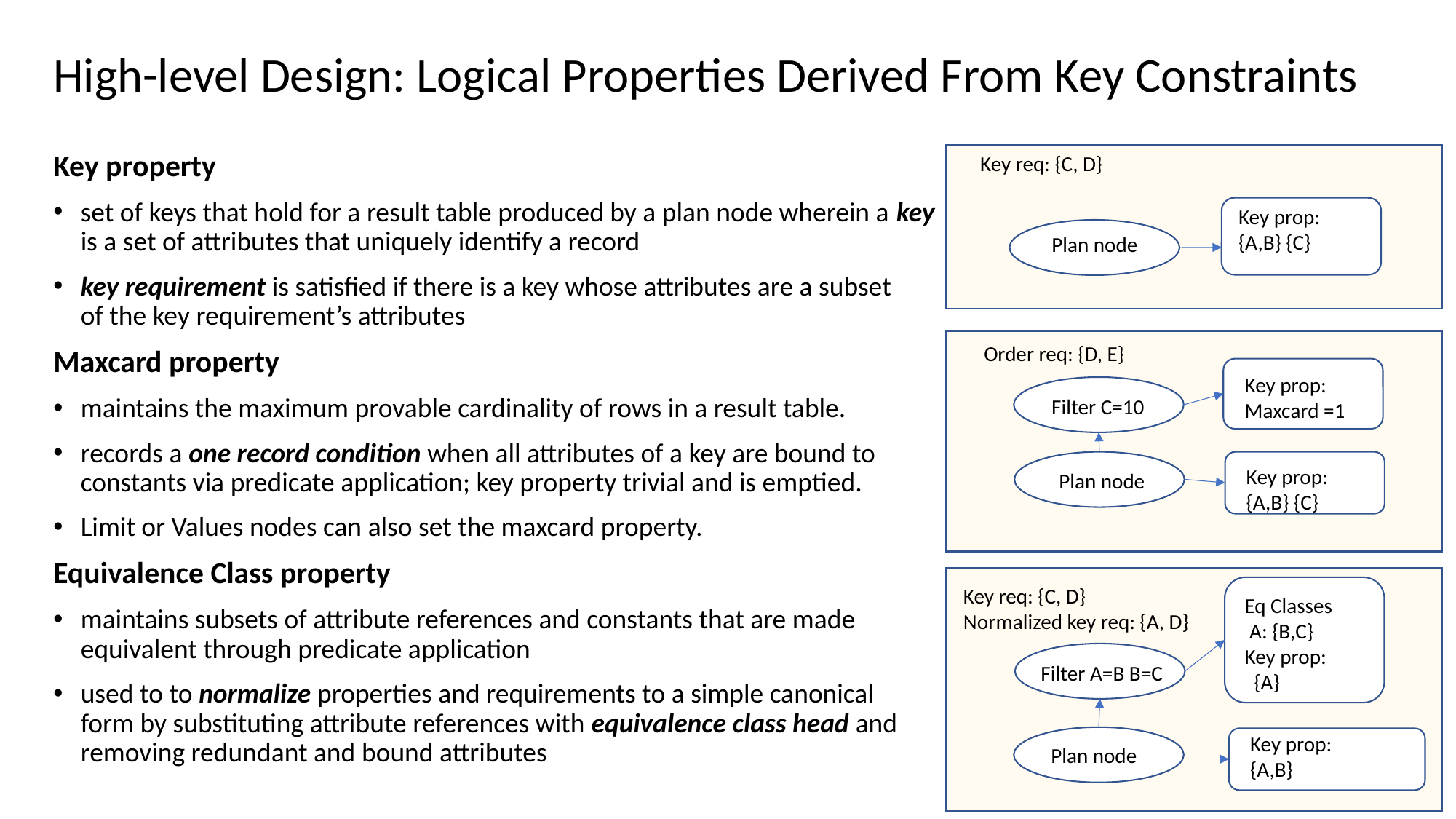

# High-level Design: Logical Properties Derived From Key Constraints
Key property
set of keys that hold for a result table produced by a plan node wherein a key is a set of attributes that uniquely identify a record
key requirement is satisfied if there is a key whose attributes are a subset    of the key requirement’s attributes
Maxcard property
maintains the maximum provable cardinality of rows in a result table.
records a one record condition when all attributes of a key are bound to constants via predicate application; key property trivial and is emptied.
Limit or Values nodes can also set the maxcard property.
Equivalence Class property
maintains subsets of attribute references and constants that are made equivalent through predicate application
used to to normalize properties and requirements to a simple canonical  form by substituting attribute references with equivalence class head and removing redundant and bound attributes

Key req: {C, D}

Key prop:
{A,B} {C}

Plan node

Order req: {D, E}

Key prop:
Maxcard =1

Filter C=10

Key prop:
{A,B} {C}
Plan node

Key req: {C, D}
Normalized key req: {A, D}
Eq Classes
 A: {B,C}
Key prop:
  {A}

Filter A=B B=C
Key prop:
{A,B}

Plan node